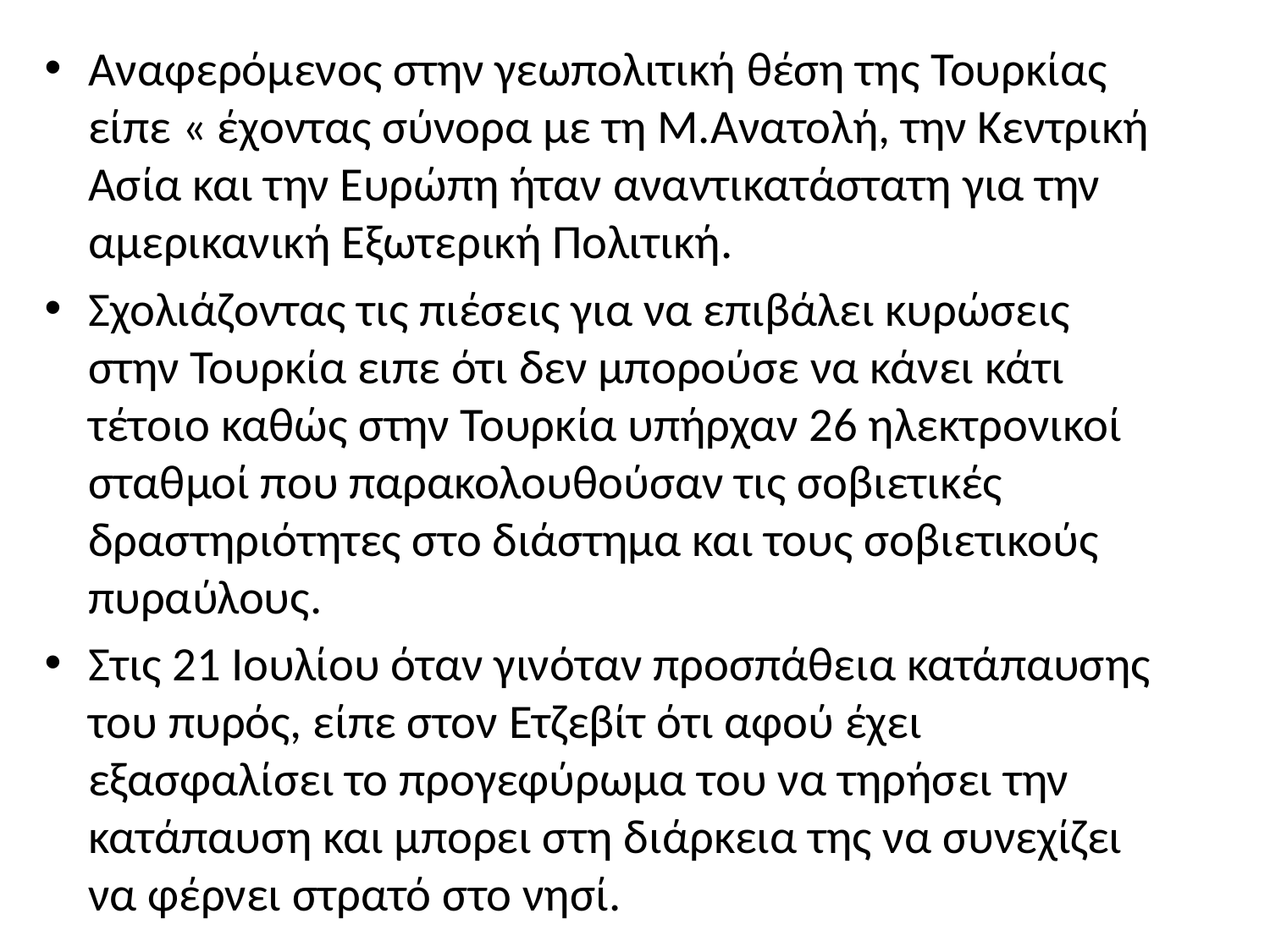

Αναφερόμενος στην γεωπολιτική θέση της Τουρκίας είπε « έχοντας σύνορα με τη Μ.Ανατολή, την Κεντρική Ασία και την Ευρώπη ήταν αναντικατάστατη για την αμερικανική Εξωτερική Πολιτική.
Σχολιάζοντας τις πιέσεις για να επιβάλει κυρώσεις στην Τουρκία ειπε ότι δεν μπορούσε να κάνει κάτι τέτοιο καθώς στην Τουρκία υπήρχαν 26 ηλεκτρονικοί σταθμοί που παρακολουθούσαν τις σοβιετικές δραστηριότητες στο διάστημα και τους σοβιετικούς πυραύλους.
Στις 21 Ιουλίου όταν γινόταν προσπάθεια κατάπαυσης του πυρός, είπε στον Ετζεβίτ ότι αφού έχει εξασφαλίσει το προγεφύρωμα του να τηρήσει την κατάπαυση και μπορει στη διάρκεια της να συνεχίζει να φέρνει στρατό στο νησί.